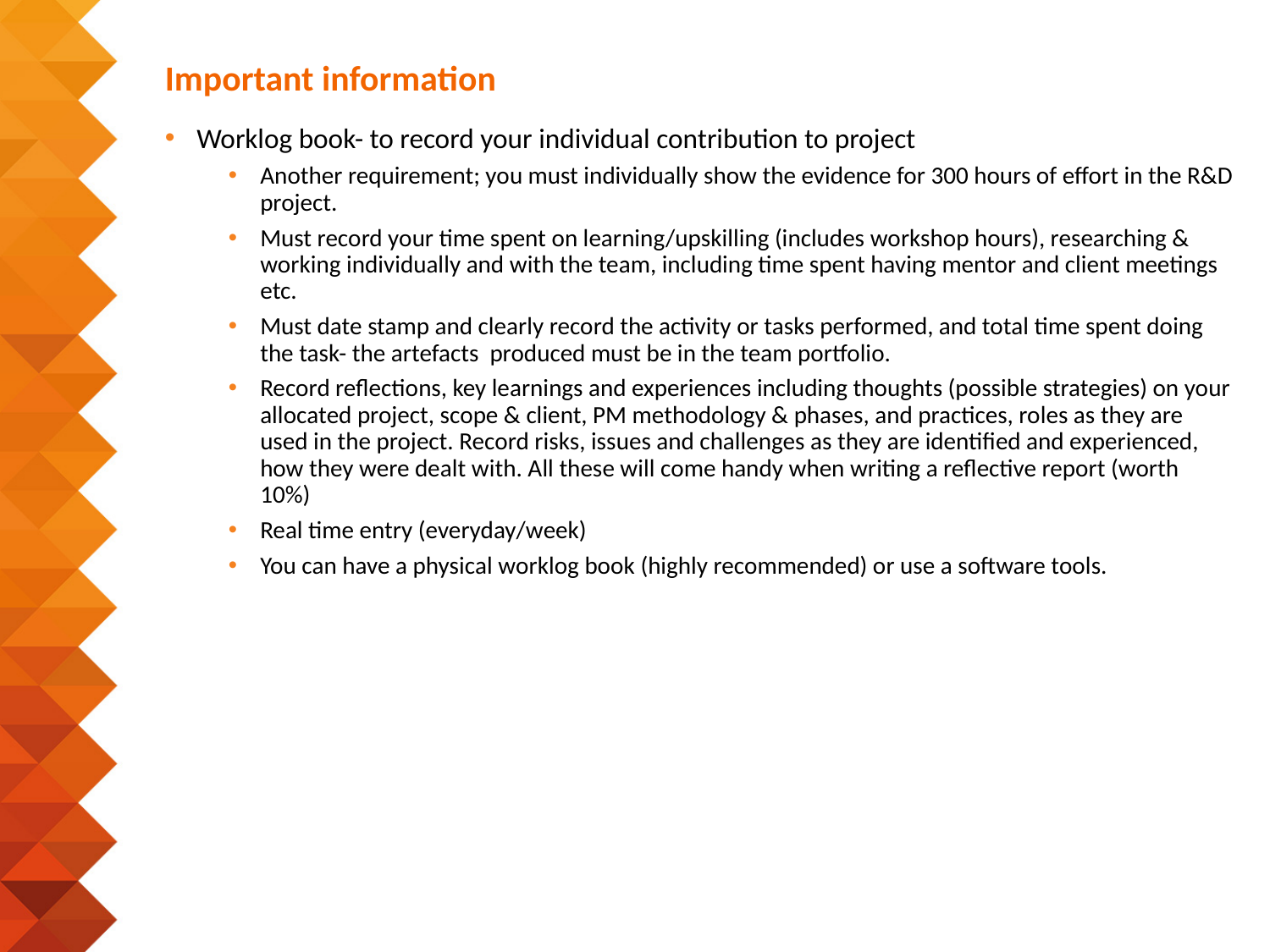

# Important information
Worklog book- to record your individual contribution to project
Another requirement; you must individually show the evidence for 300 hours of effort in the R&D project.
Must record your time spent on learning/upskilling (includes workshop hours), researching & working individually and with the team, including time spent having mentor and client meetings etc.
Must date stamp and clearly record the activity or tasks performed, and total time spent doing the task- the artefacts  produced must be in the team portfolio.
Record reflections, key learnings and experiences including thoughts (possible strategies) on your allocated project, scope & client, PM methodology & phases, and practices, roles as they are used in the project. Record risks, issues and challenges as they are identified and experienced, how they were dealt with. All these will come handy when writing a reflective report (worth 10%)
Real time entry (everyday/week)
You can have a physical worklog book (highly recommended) or use a software tools.